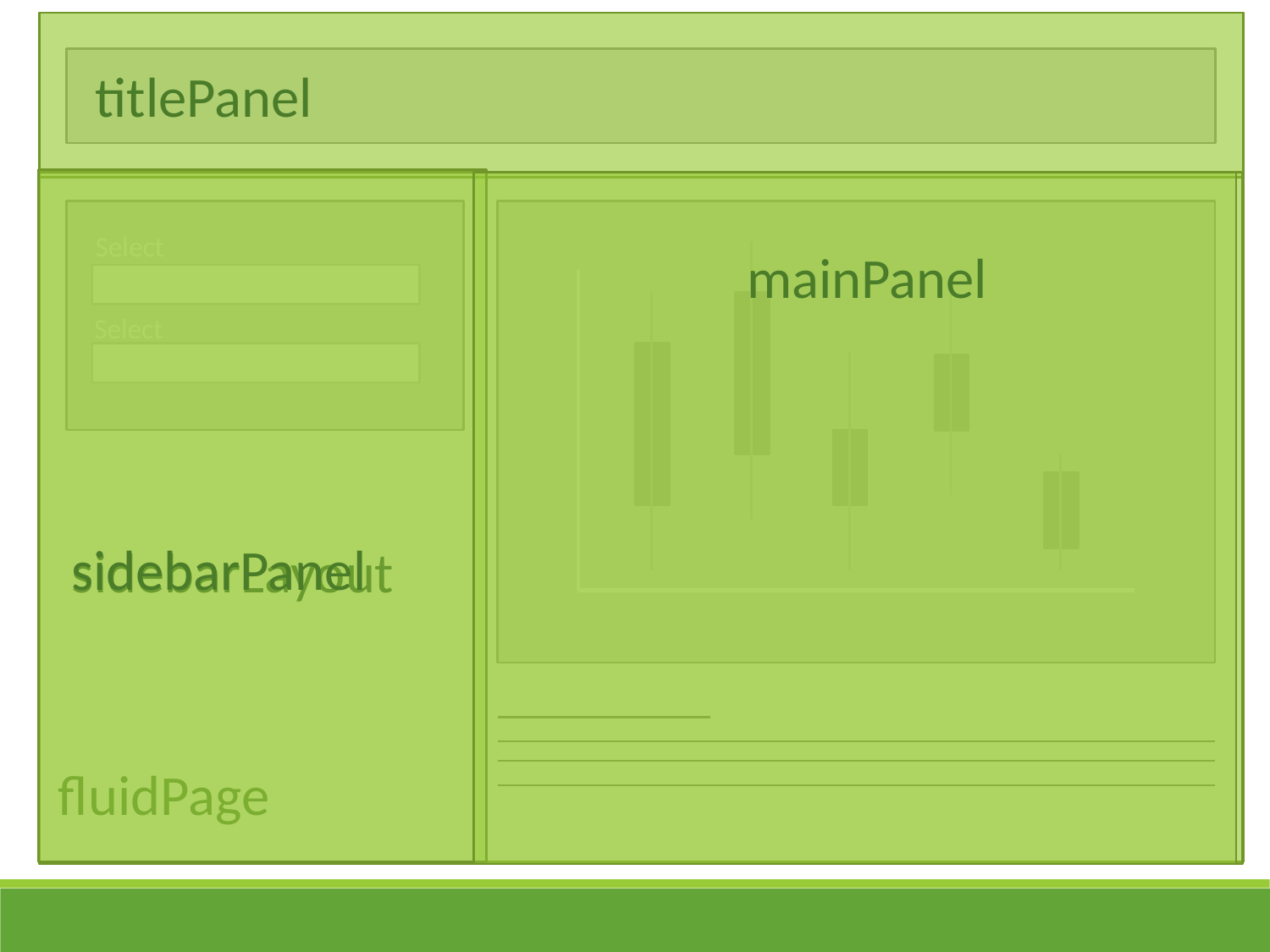

fluidPage

titlePanel

sidebarPanel

sidebarLayout

mainPanel

Select

Select